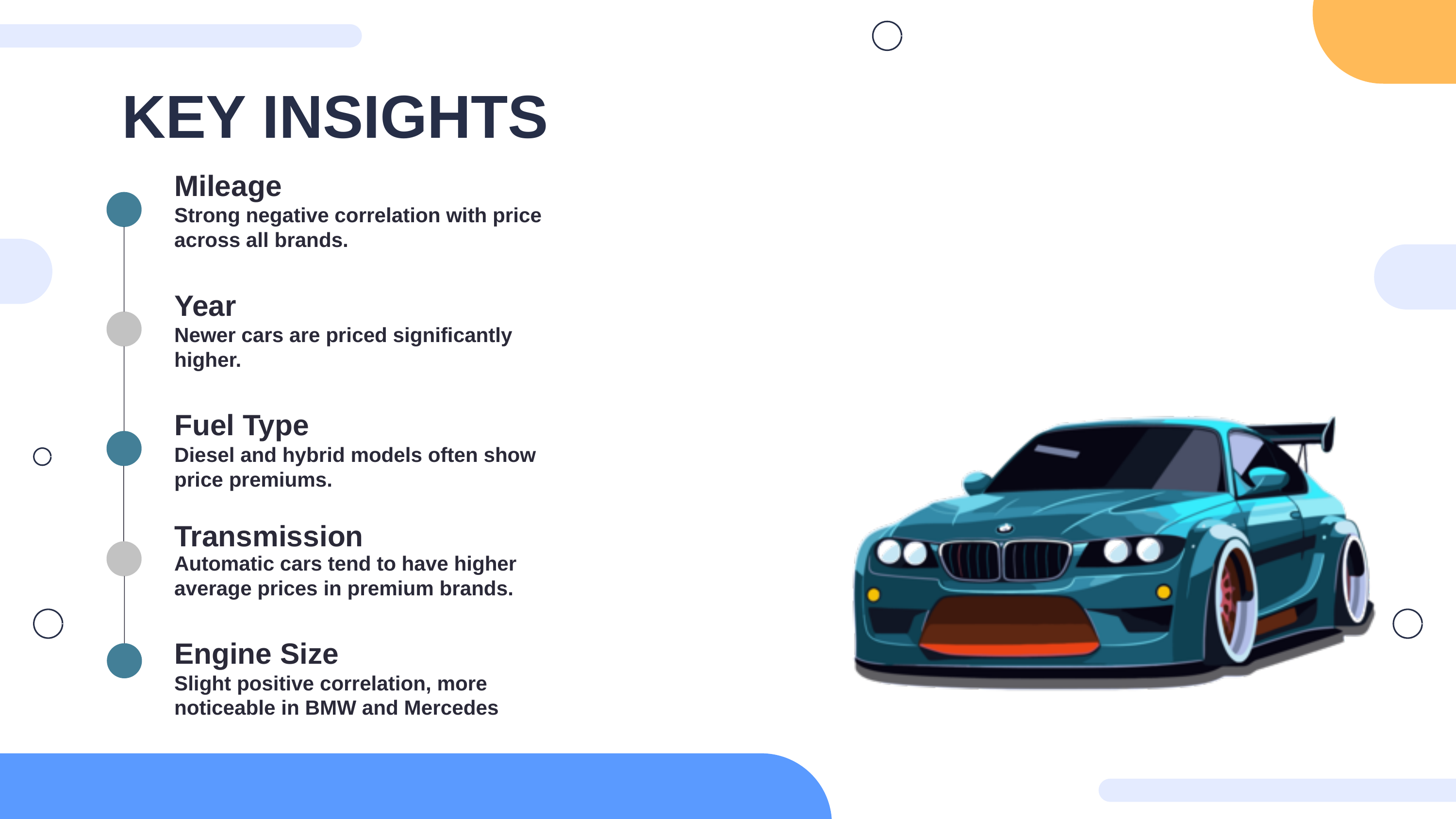

KEY INSIGHTS
Mileage

Strong negative correlation with price across all brands.

Year

Newer cars are priced significantly higher.

Fuel Type

Diesel and hybrid models often show price premiums.

Transmission

Automatic cars tend to have higher average prices in premium brands.

Engine Size

Slight positive correlation, more noticeable in BMW and Mercedes